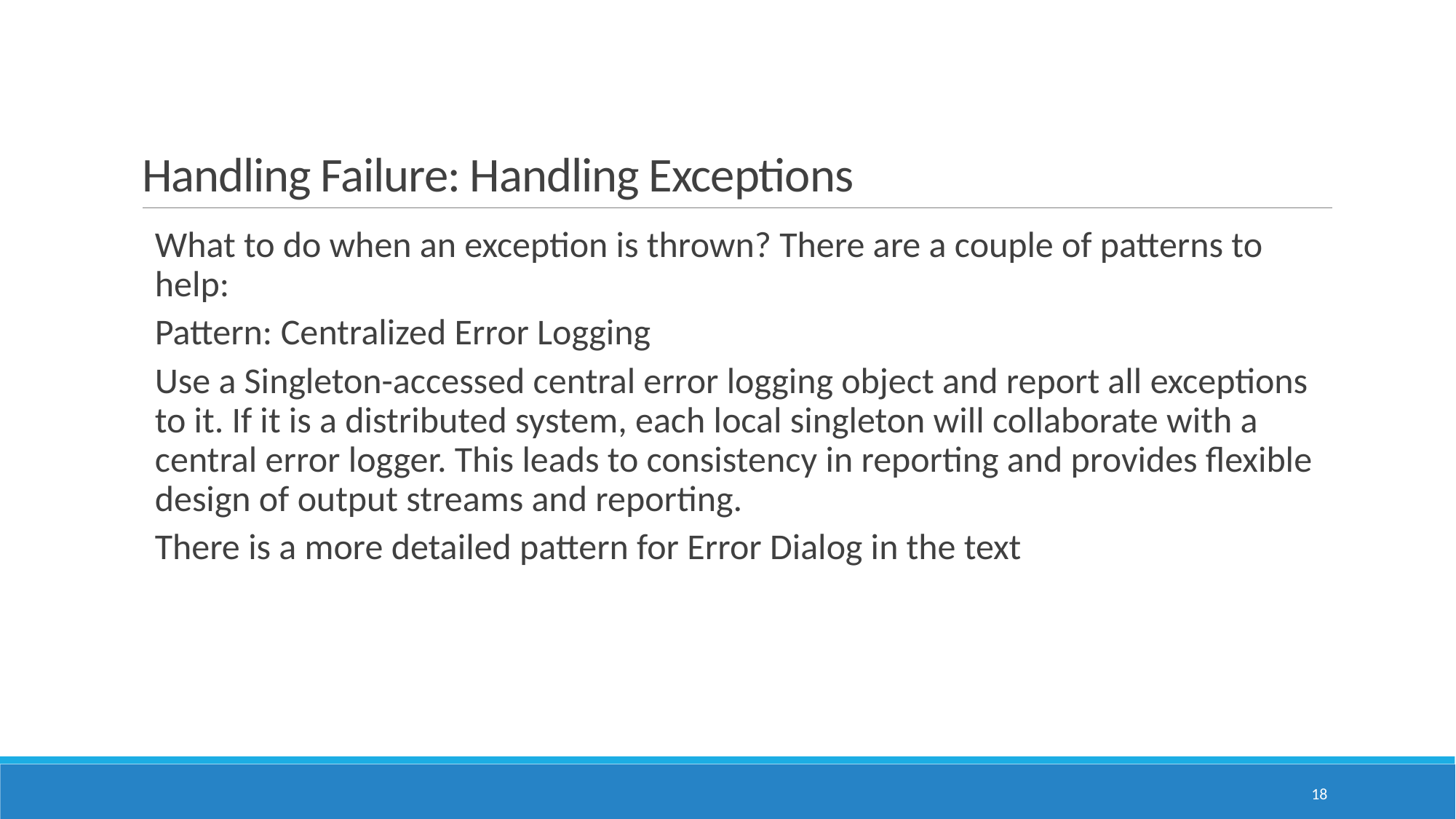

# Handling Failure: Handling Exceptions
What to do when an exception is thrown? There are a couple of patterns to help:
Pattern: Centralized Error Logging
Use a Singleton-accessed central error logging object and report all exceptions to it. If it is a distributed system, each local singleton will collaborate with a central error logger. This leads to consistency in reporting and provides flexible design of output streams and reporting.
There is a more detailed pattern for Error Dialog in the text
18